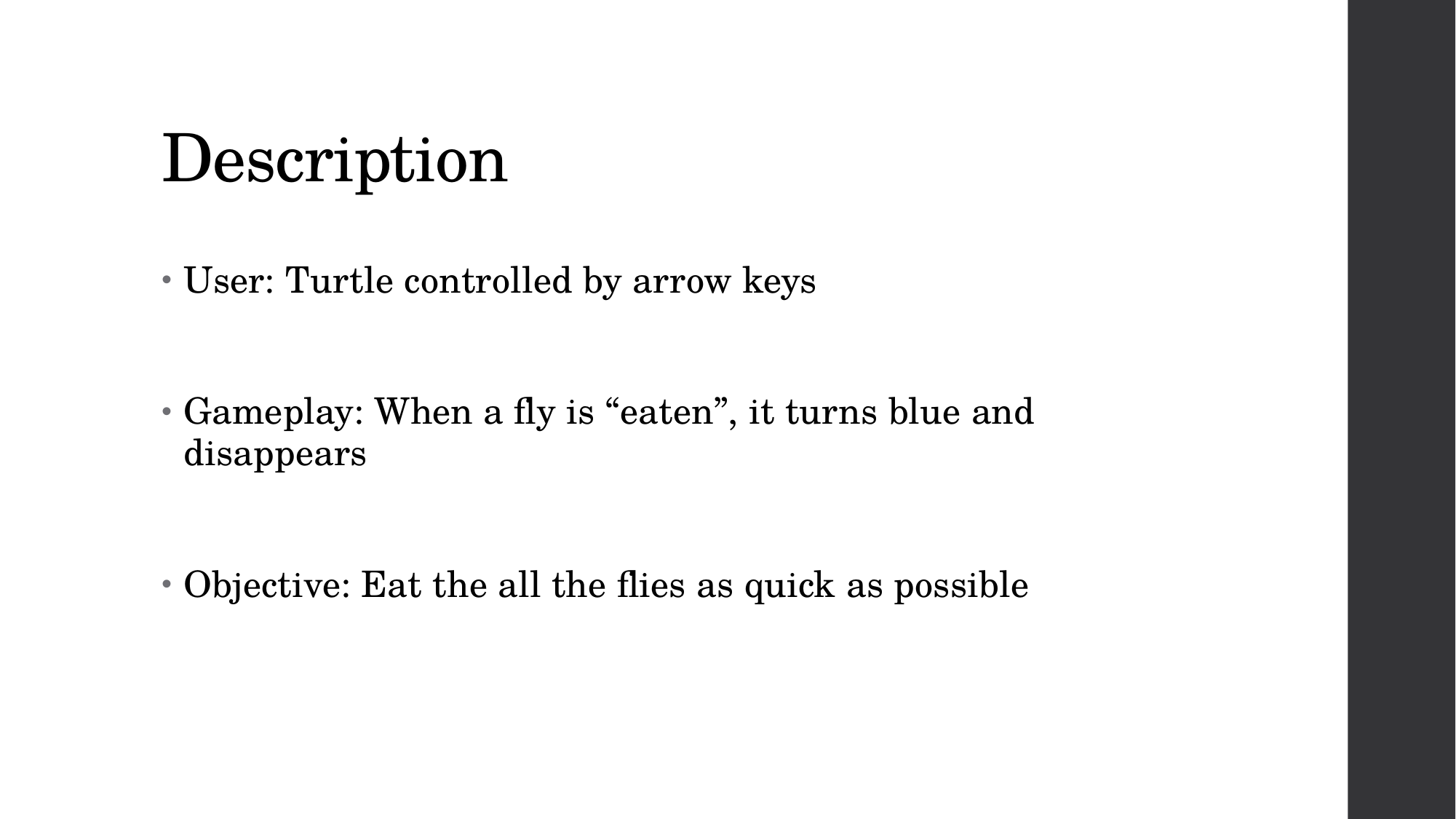

# Description
User: Turtle controlled by arrow keys

Gameplay: When a fly is “eaten”, it turns blue and disappears

Objective: Eat the all the flies as quick as possible